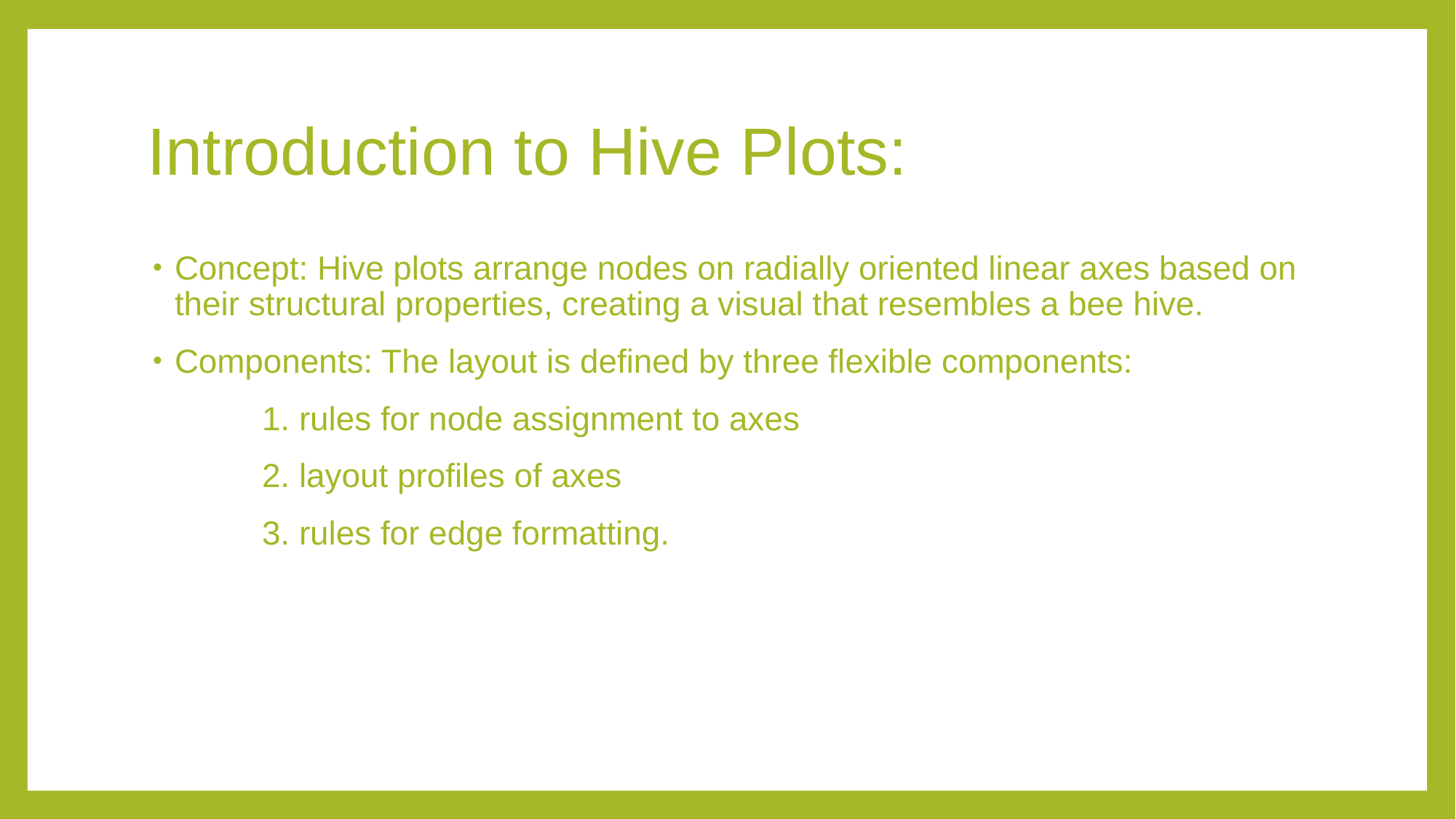

# Introduction to Hive Plots:
Concept: Hive plots arrange nodes on radially oriented linear axes based on their structural properties, creating a visual that resembles a bee hive.
Components: The layout is defined by three flexible components:
	1. rules for node assignment to axes
	2. layout profiles of axes
	3. rules for edge formatting.